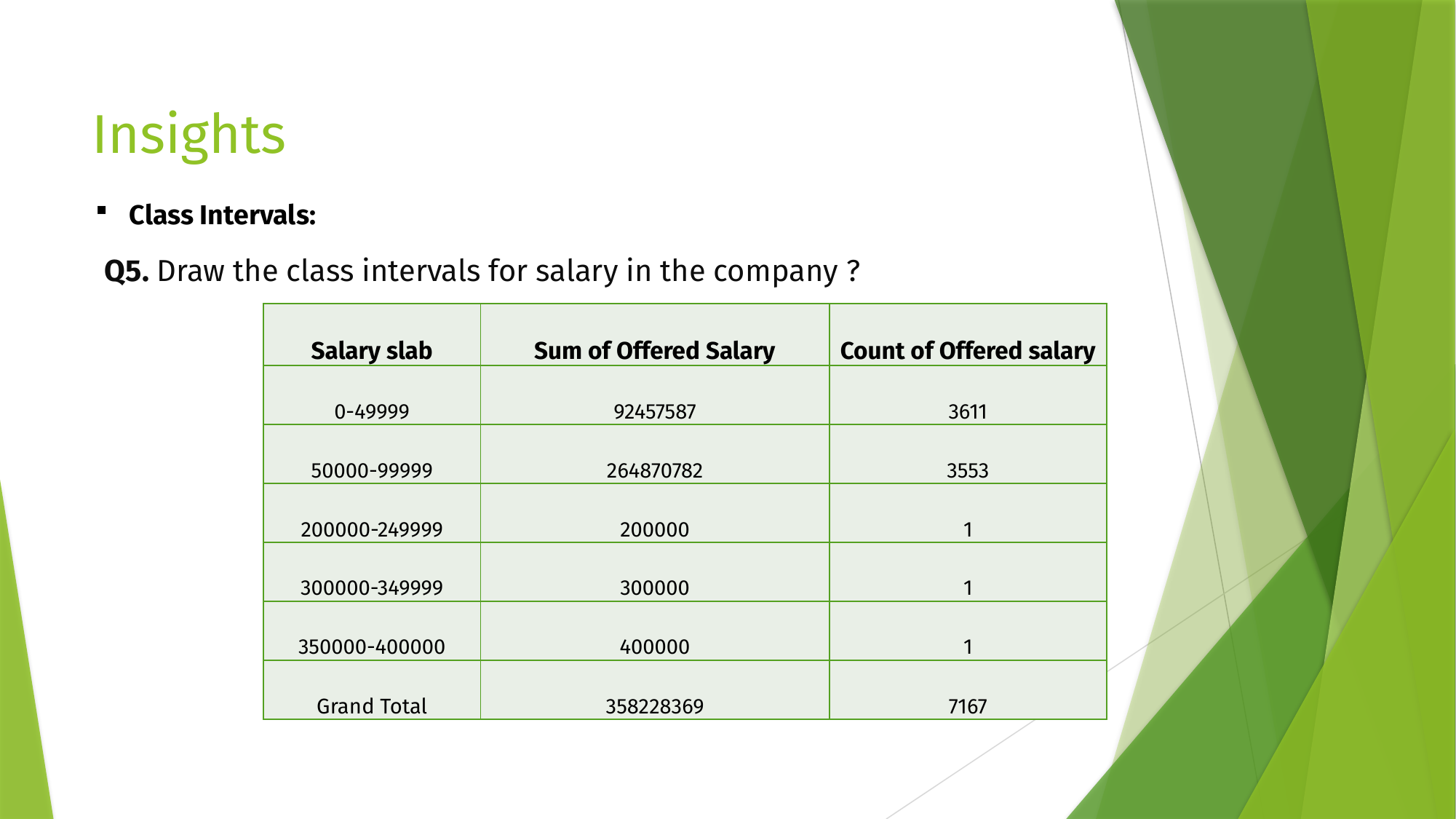

# Insights
Class Intervals:
 Q5. Draw the class intervals for salary in the company ?
| Salary slab | Sum of Offered Salary | Count of Offered salary |
| --- | --- | --- |
| 0-49999 | 92457587 | 3611 |
| 50000-99999 | 264870782 | 3553 |
| 200000-249999 | 200000 | 1 |
| 300000-349999 | 300000 | 1 |
| 350000-400000 | 400000 | 1 |
| Grand Total | 358228369 | 7167 |